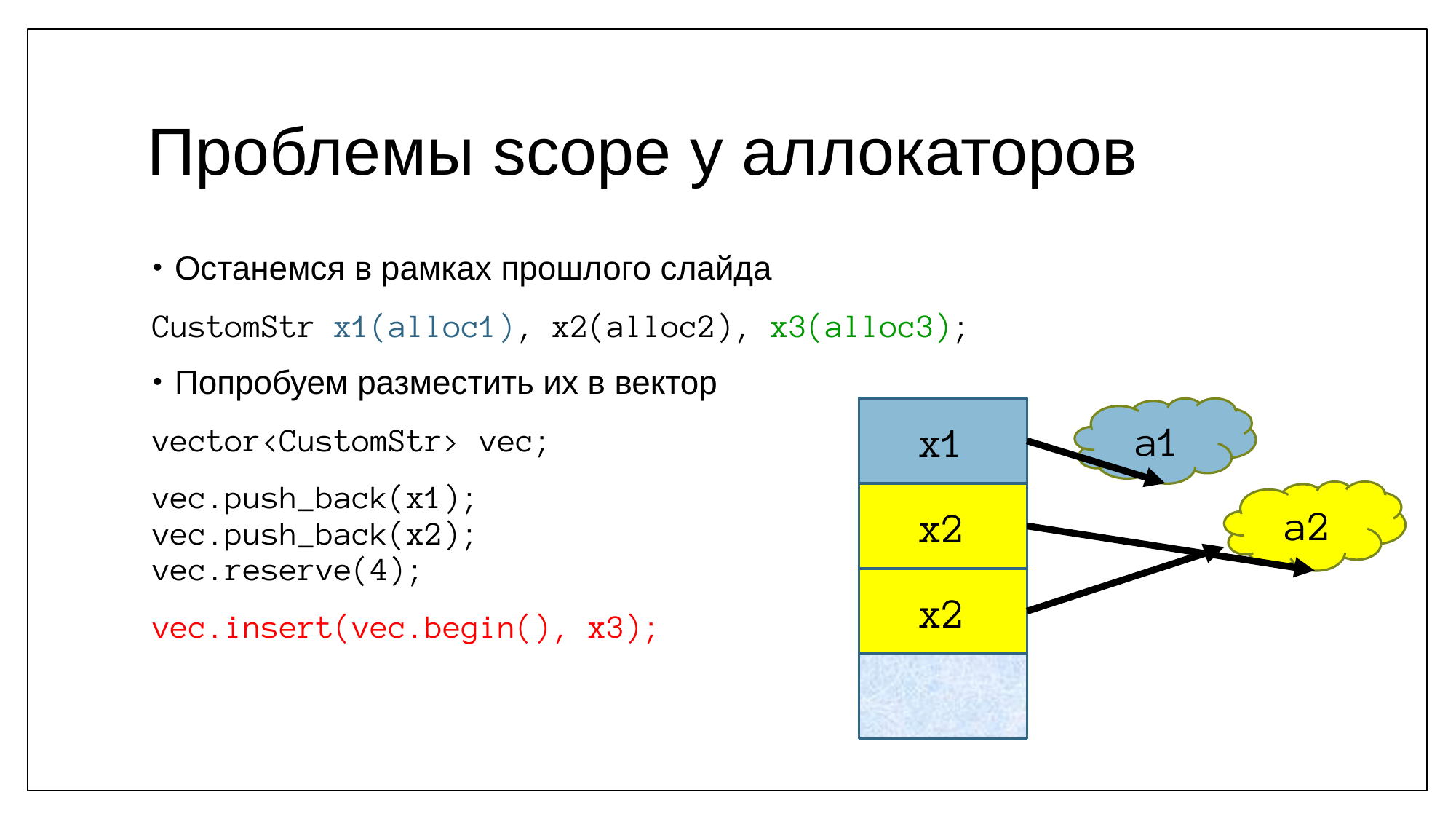

# Проблемы scope у аллокаторов
Останемся в рамках прошлого слайда
CustomStr x1(alloc1), x2(alloc2), x3(alloc3);
Попробуем разместить их в вектор
vector<CustomStr> vec;
vec.push_back(x1);
vec.push_back(x2);
vec.reserve(4);
vec.insert(vec.begin(), x3);

x1
a1
a2
x2
x2